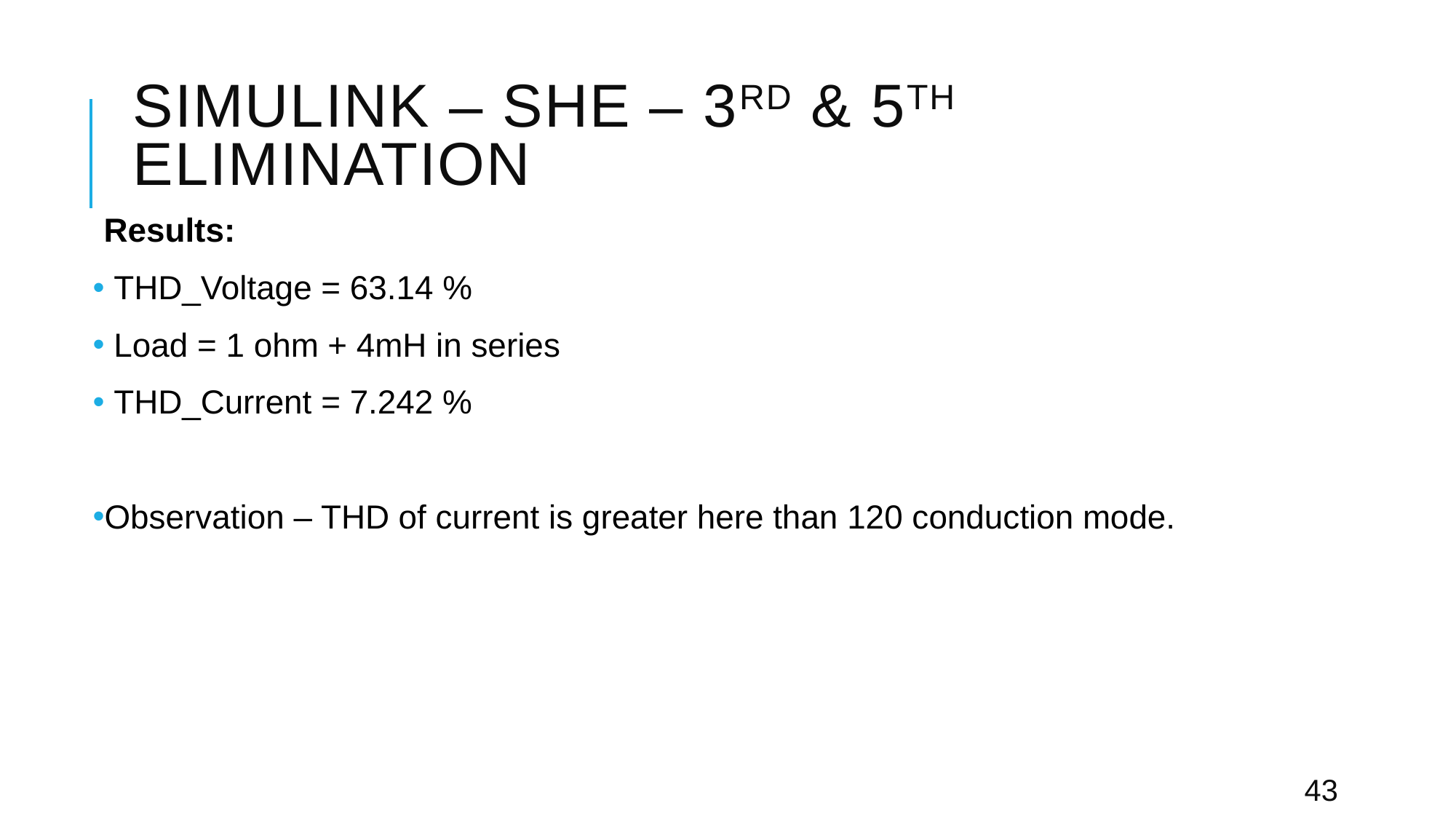

# Simulink – SHE – 3rd & 5th Elimination
Results:
 THD_Voltage = 63.14 %
 Load = 1 ohm + 4mH in series
 THD_Current = 7.242 %

Observation – THD of current is greater here than 120 conduction mode.
43